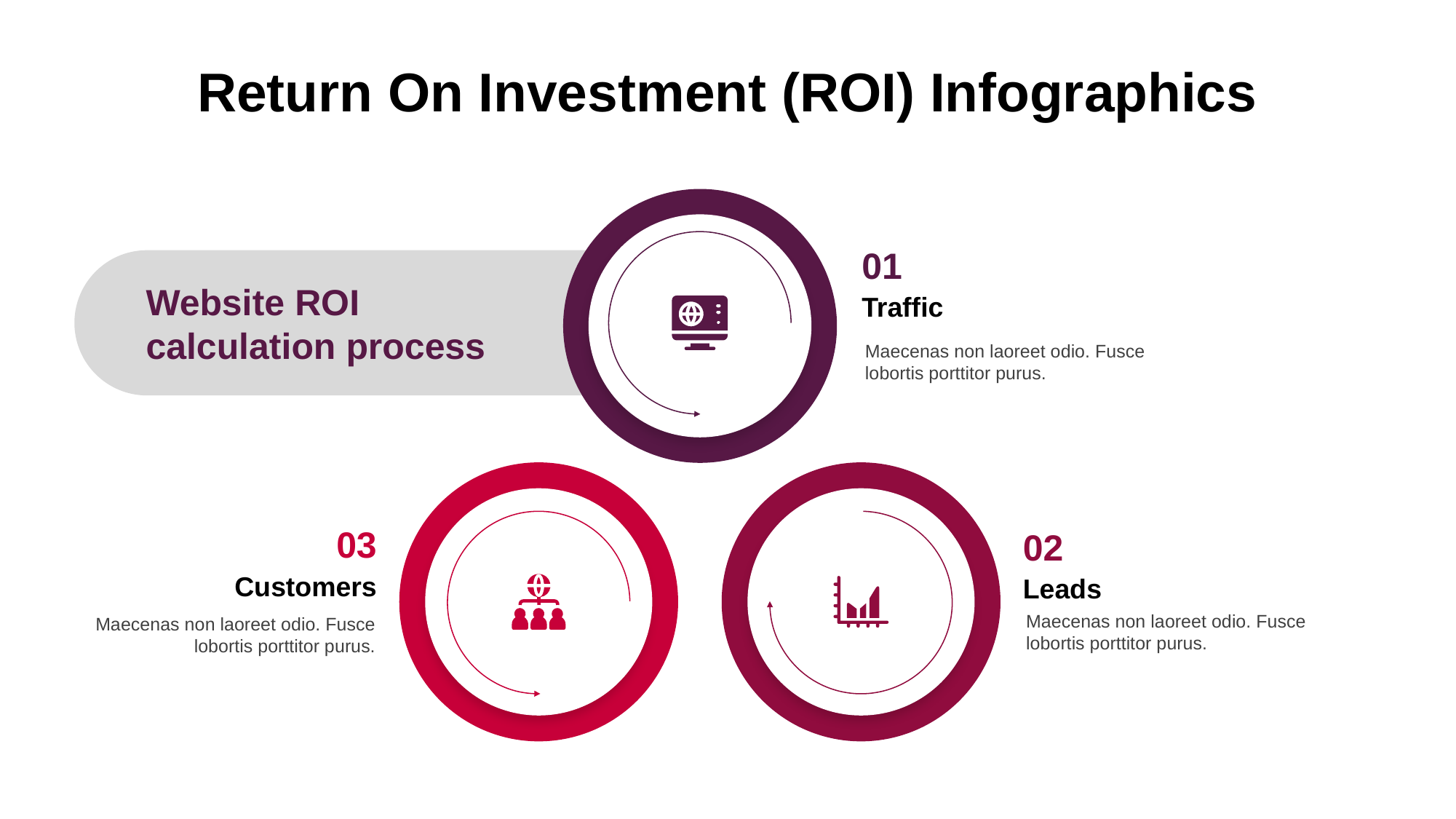

Return On Investment (ROI) Infographics

01
Traffic
Maecenas non laoreet odio. Fusce lobortis porttitor purus.

Website ROI calculation process

03
Customers
Maecenas non laoreet odio. Fusce lobortis porttitor purus.
02
Leads
Maecenas non laoreet odio. Fusce lobortis porttitor purus.